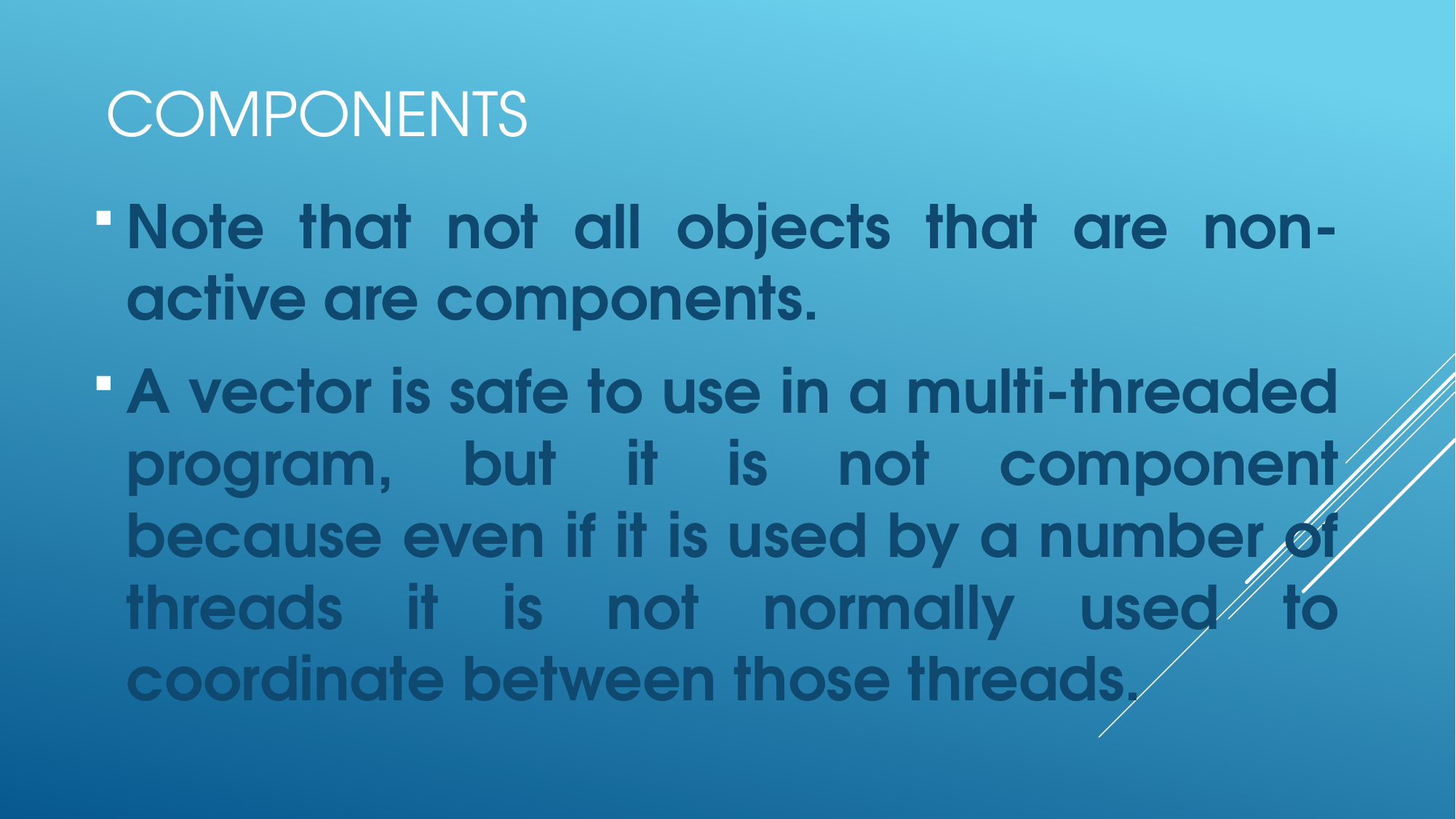

# components

Note that not all objects that are non-active are components.
A vector is safe to use in a multi-threaded program, but it is not component because even if it is used by a number of threads it is not normally used to coordinate between those threads.